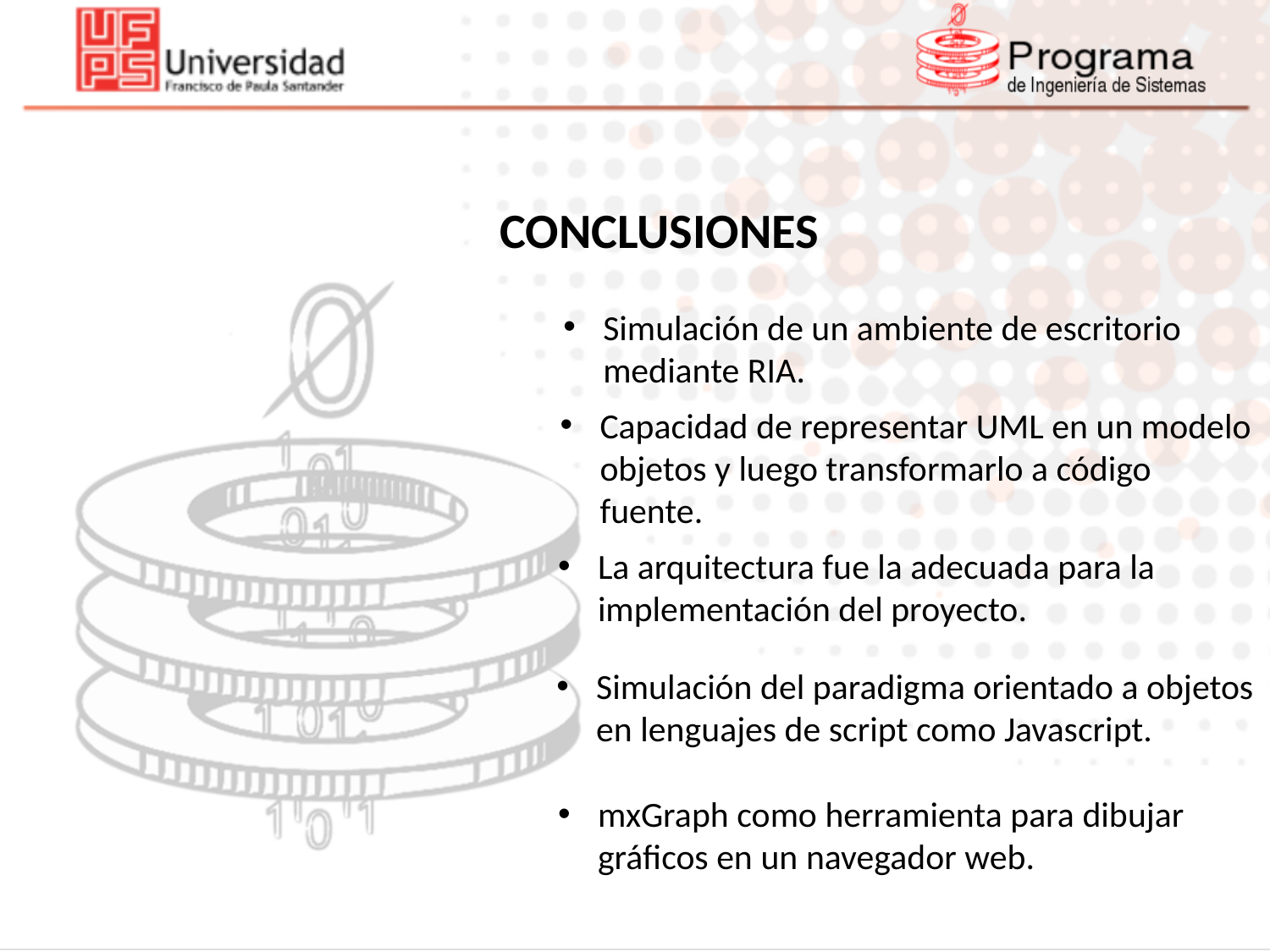

CONCLUSIONES
Simulación de un ambiente de escritorio
mediante RIA.
Capacidad de representar UML en un modelo
objetos y luego transformarlo a código
fuente.
La arquitectura fue la adecuada para la
implementación del proyecto.
Simulación del paradigma orientado a objetos
en lenguajes de script como Javascript.
mxGraph como herramienta para dibujar
gráficos en un navegador web.